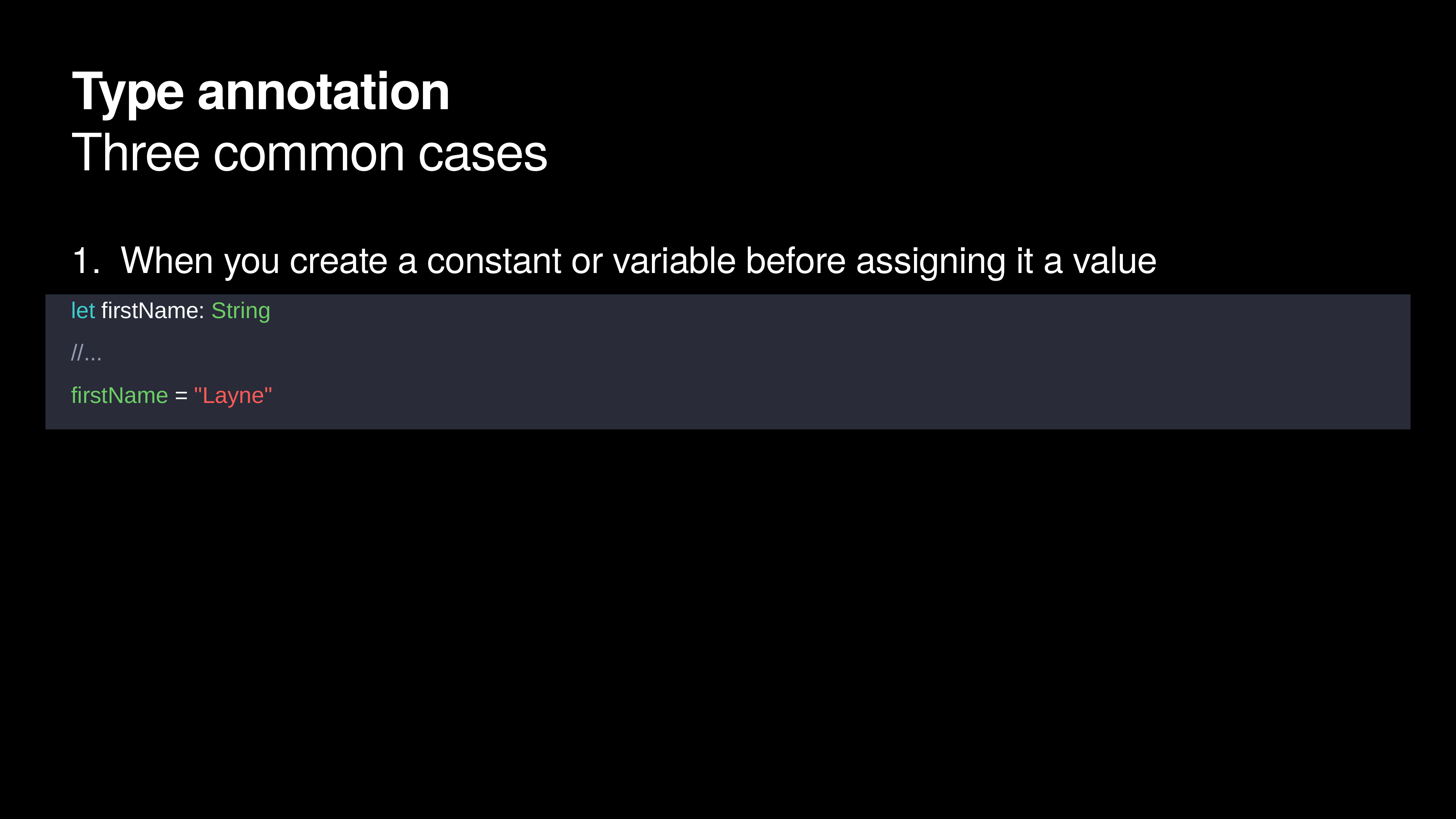

# Type annotation
Three common cases
When you create a constant or variable before assigning it a value
let firstName: String
//...
firstName = "Layne"